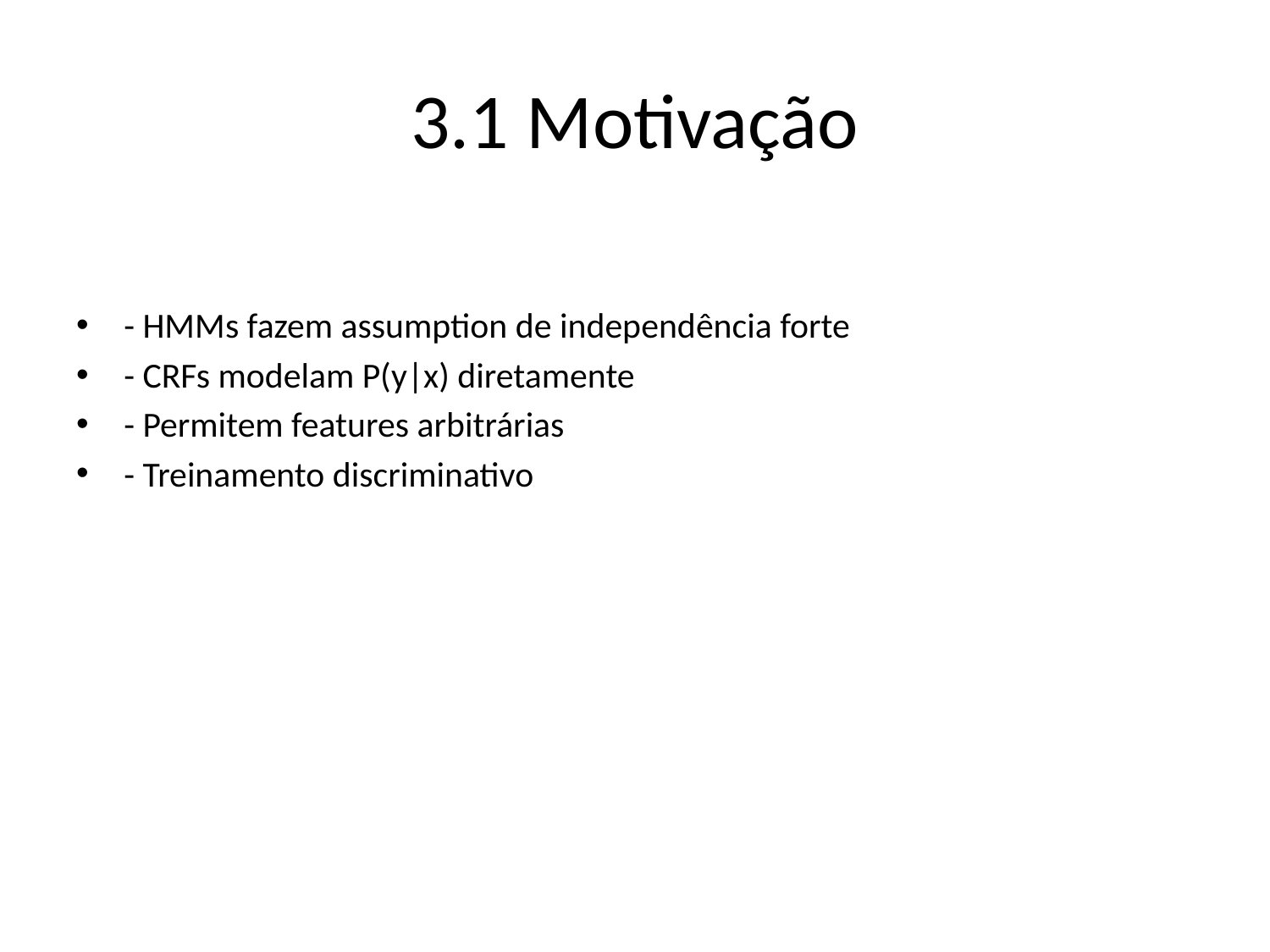

# 3.1 Motivação

- HMMs fazem assumption de independência forte
- CRFs modelam P(y|x) diretamente
- Permitem features arbitrárias
- Treinamento discriminativo